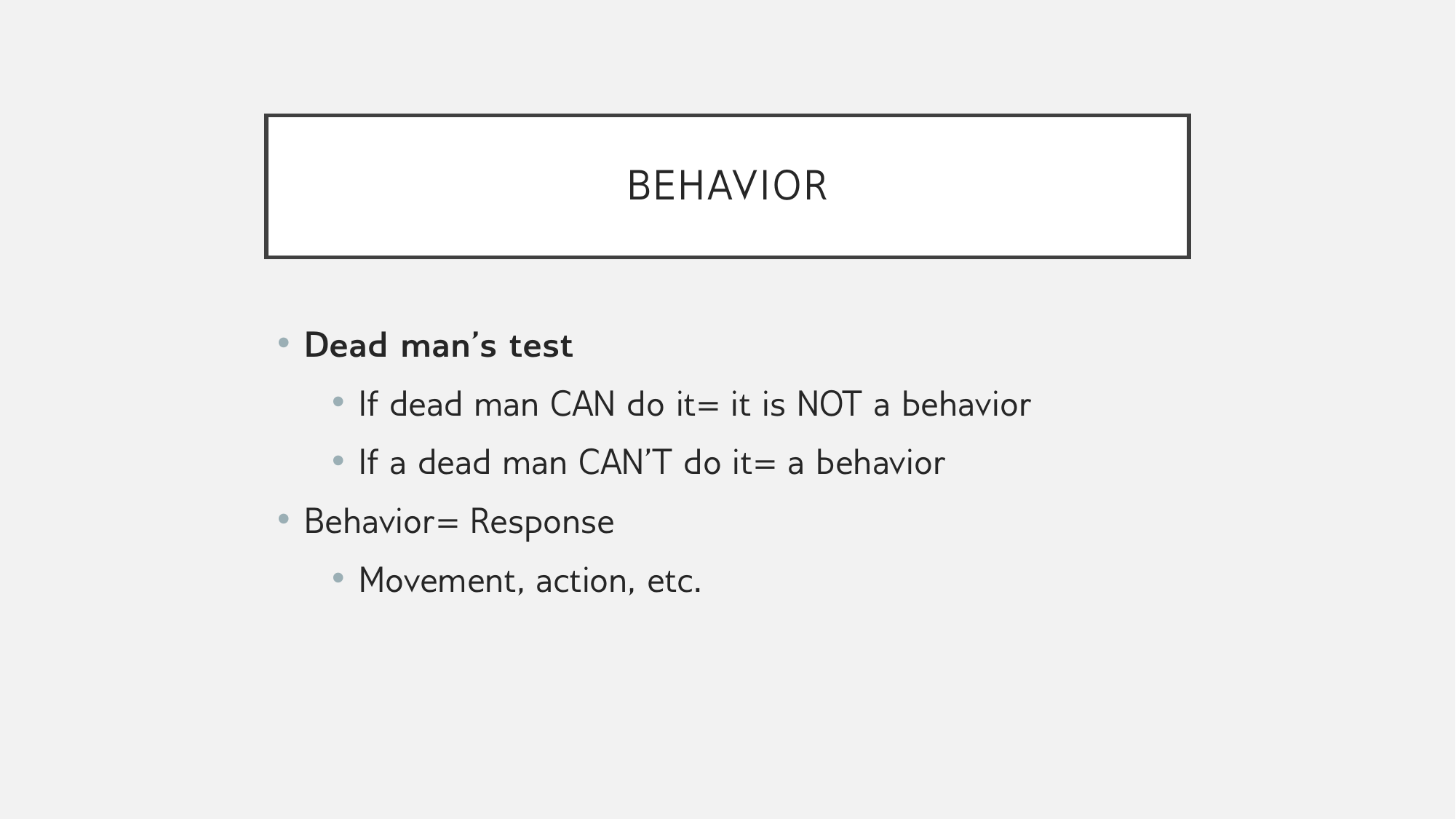

# Behavior
Dead man’s test
If dead man CAN do it= it is NOT a behavior
If a dead man CAN’T do it= a behavior
Behavior= Response
Movement, action, etc.